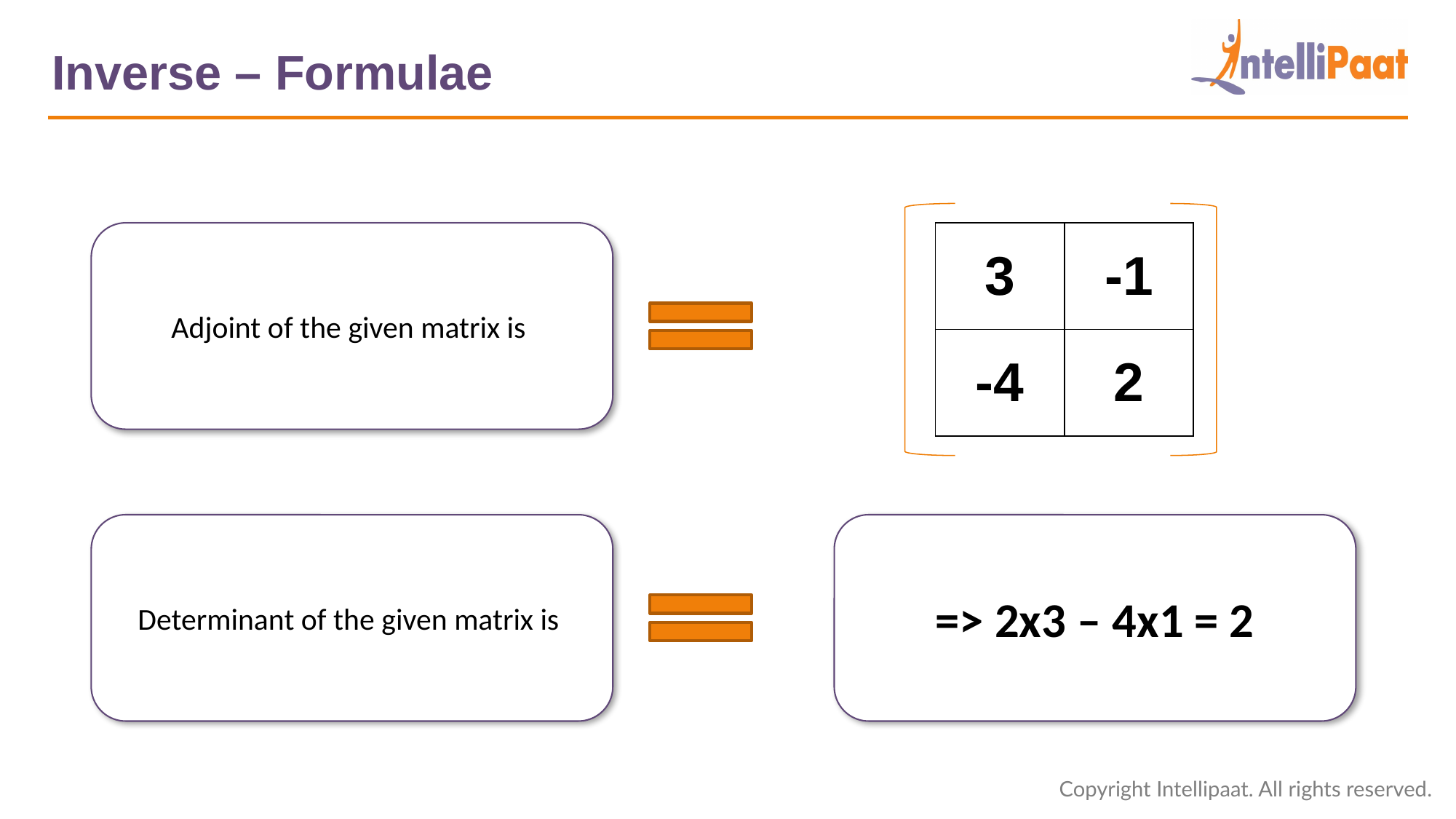

Inverse – Formulae

Adjoint of the given matrix is
| 3 | -1 |
| --- | --- |
| -4 | 2 |

Determinant of the given matrix is
=> 2x3 – 4x1 = 2